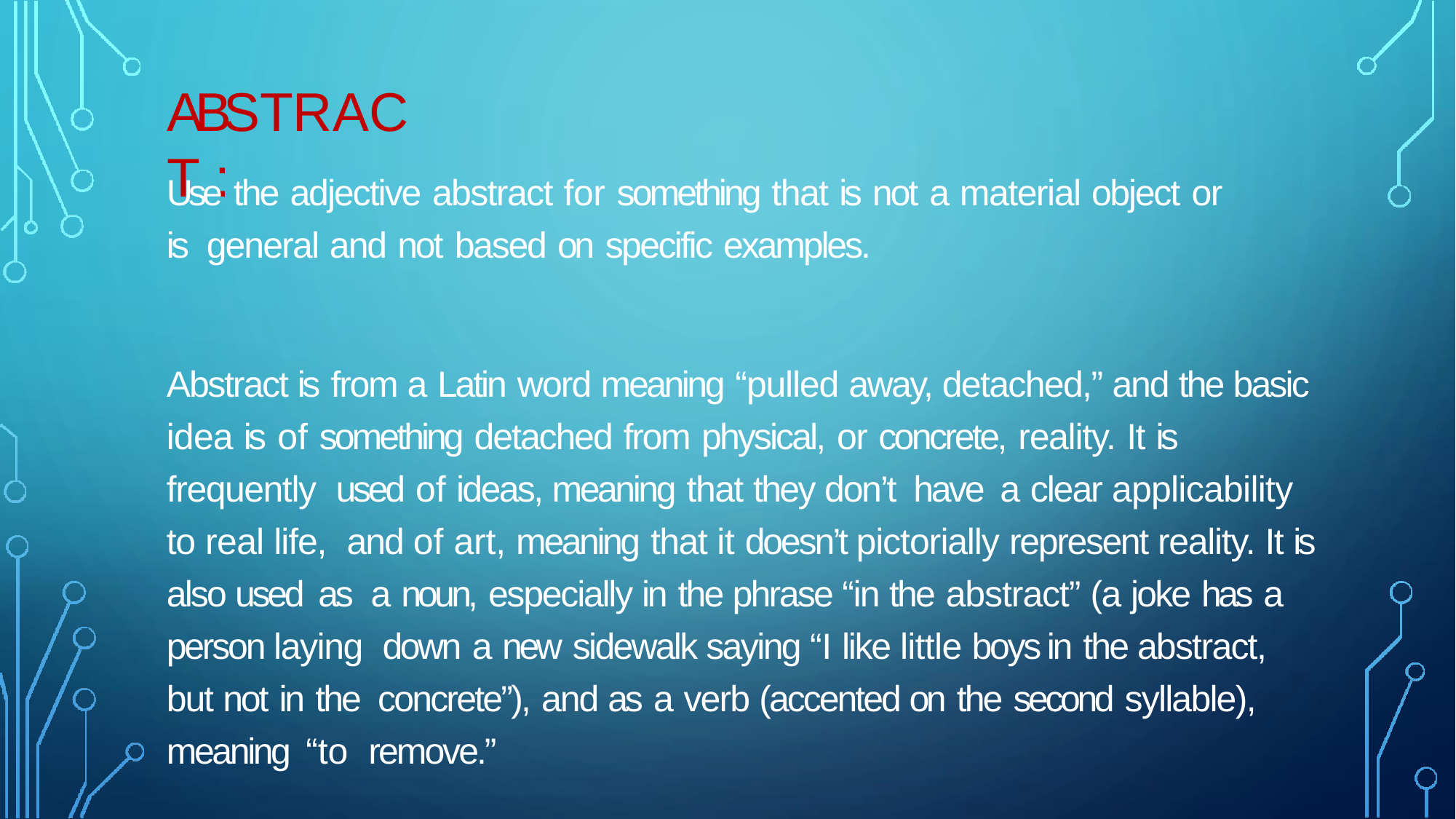

# ABSTRACT :
Use the adjective abstract for something that is not a material object or is  general and not based on specific examples.

Abstract is from a Latin word meaning “pulled away, detached,” and the basic  idea is of something detached from physical, or concrete, reality. It is frequently  used of ideas, meaning that they don’t have a clear applicability to real life,  and of art, meaning that it doesn’t pictorially represent reality. It is also used as  a noun, especially in the phrase “in the abstract” (a joke has a person laying  down a new sidewalk saying “I like little boys in the abstract, but not in the  concrete”), and as a verb (accented on the second syllable), meaning “to  remove.”